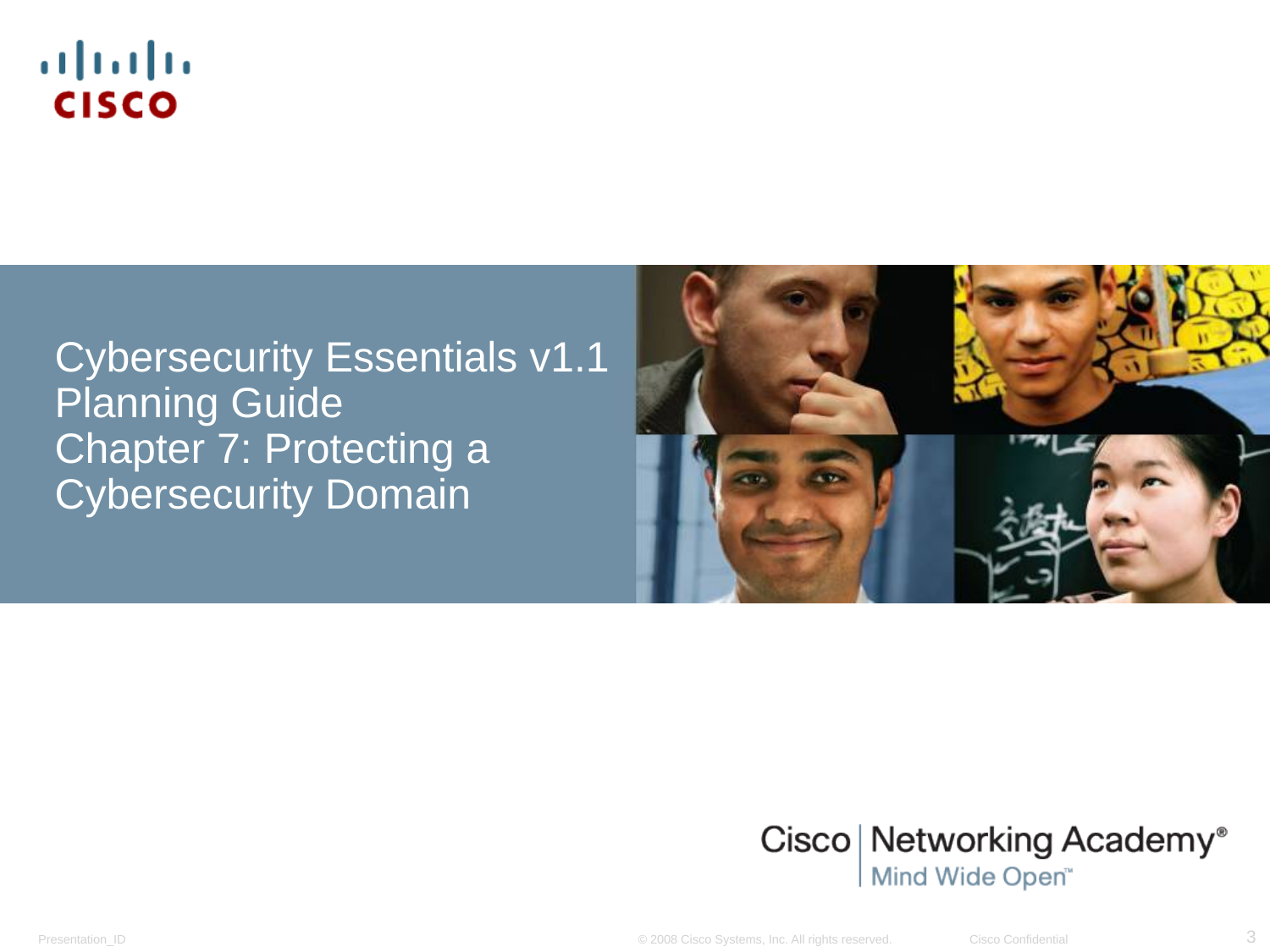

Cybersecurity Essentials v1.1
Planning Guide
Chapter 7: Protecting a Cybersecurity Domain